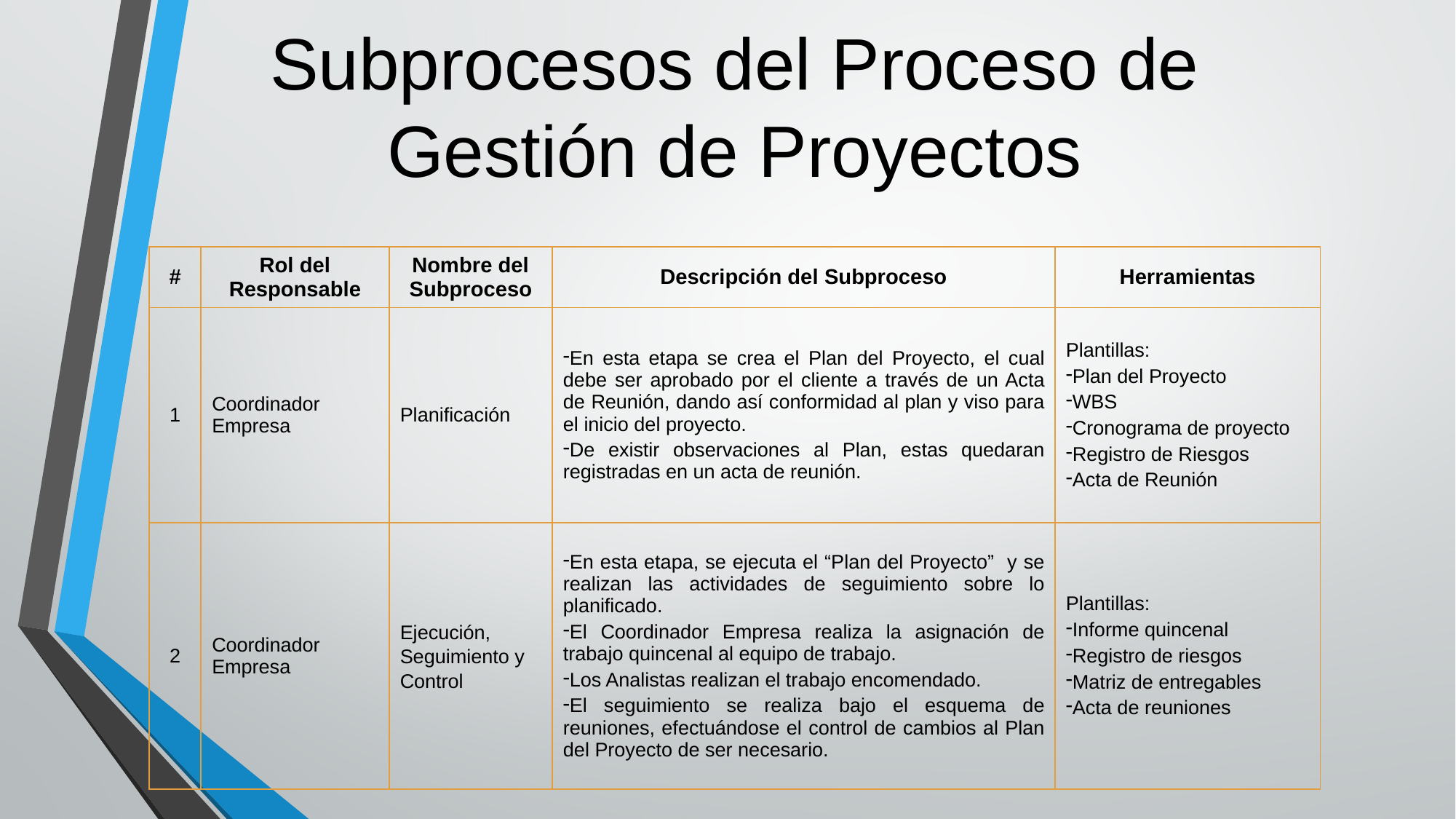

# Subprocesos del Proceso de Gestión de Proyectos
| # | Rol del Responsable | Nombre del Subproceso | Descripción del Subproceso | Herramientas |
| --- | --- | --- | --- | --- |
| 1 | Coordinador Empresa | Planificación | En esta etapa se crea el Plan del Proyecto, el cual debe ser aprobado por el cliente a través de un Acta de Reunión, dando así conformidad al plan y viso para el inicio del proyecto. De existir observaciones al Plan, estas quedaran registradas en un acta de reunión. | Plantillas: Plan del Proyecto WBS Cronograma de proyecto Registro de Riesgos Acta de Reunión |
| 2 | Coordinador Empresa | Ejecución, Seguimiento y Control | En esta etapa, se ejecuta el “Plan del Proyecto” y se realizan las actividades de seguimiento sobre lo planificado. El Coordinador Empresa realiza la asignación de trabajo quincenal al equipo de trabajo. Los Analistas realizan el trabajo encomendado. El seguimiento se realiza bajo el esquema de reuniones, efectuándose el control de cambios al Plan del Proyecto de ser necesario. | Plantillas: Informe quincenal Registro de riesgos Matriz de entregables Acta de reuniones |